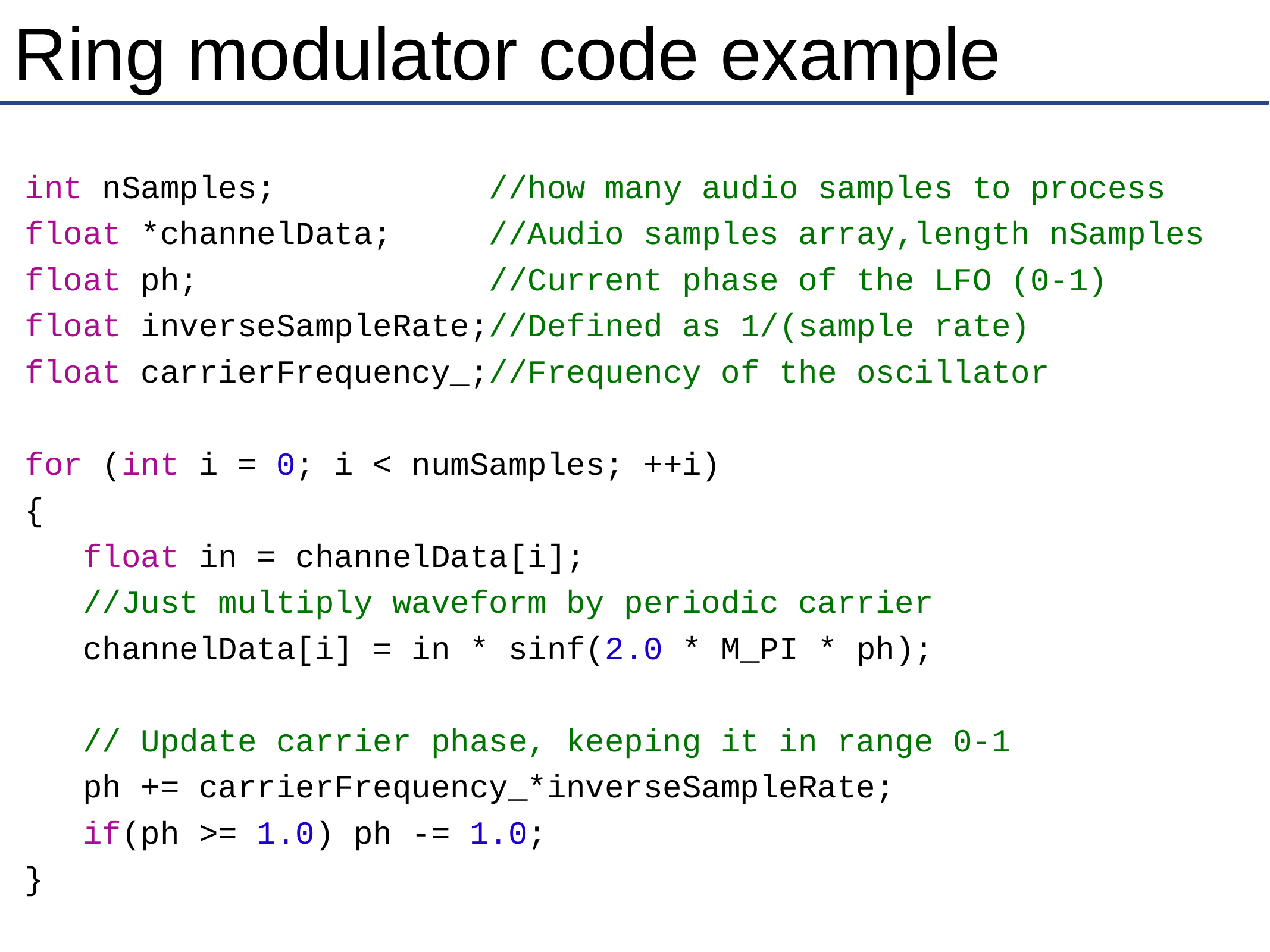

# Ring modulator code example
int nSamples;           //how many audio samples to process
float *channelData;     //Audio samples array,length nSamples
float ph;               //Current phase of the LFO (0-1)
float inverseSampleRate;//Defined as 1/(sample rate)
float carrierFrequency_;//Frequency of the oscillator

for (int i = 0; i < numSamples; ++i)
{
   float in = channelData[i];
   //Just multiply waveform by periodic carrier
   channelData[i] = in * sinf(2.0 * M_PI * ph);

   // Update carrier phase, keeping it in range 0-1
   ph += carrierFrequency_*inverseSampleRate;
   if(ph >= 1.0) ph -= 1.0;
}